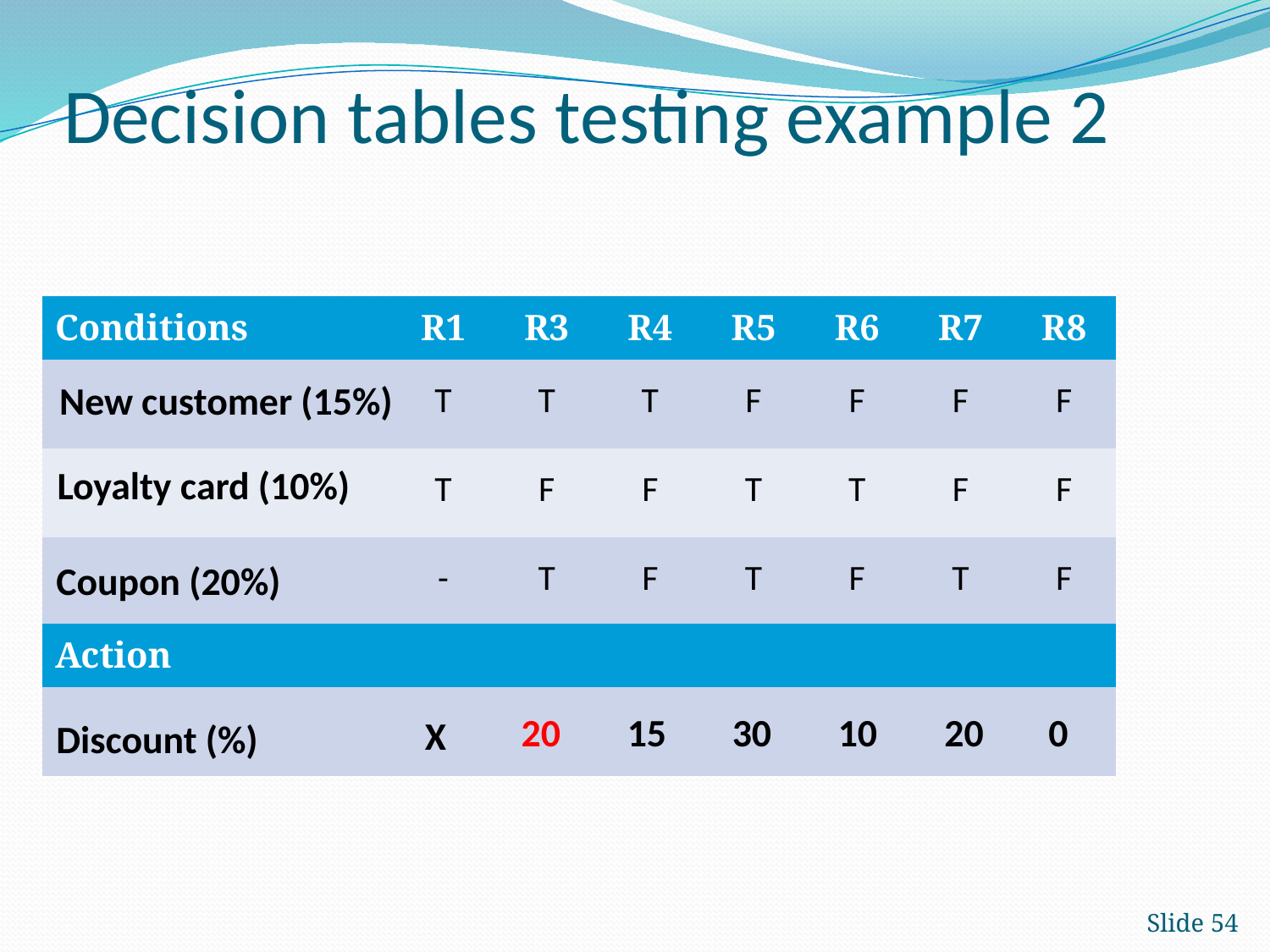

# Decision tables testing example 2
| Conditions | R1 | R3 | R4 | R5 | R6 | R7 | R8 |
| --- | --- | --- | --- | --- | --- | --- | --- |
|  | T | T | T | F | F | F | F |
|  | T | F | F | T | T | F | F |
|  | - | T | F | T | F | T | F |
New customer (15%)
Loyalty card (10%)
Coupon (20%)
| Action |  |  |  |  |  |  |  |
| --- | --- | --- | --- | --- | --- | --- | --- |
|  |  |  |  |  |  |  |  |
20
15
30
10
20
0
X
Discount (%)
Slide 54